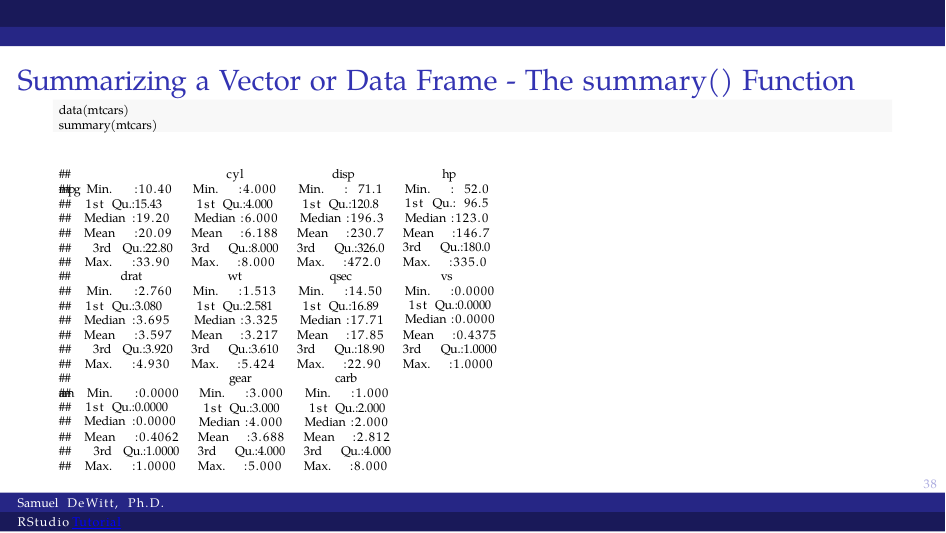

# Summarizing a Vector or Data Frame - The summary() Function
data(mtcars) summary(mtcars)
##	mpg
cyl
Min.  :4.000 1st Qu.:4.000
Median :6.000
Mean  :6.188 3rd Qu.:8.000 Max.  :8.000
wt
Min.  :1.513 1st Qu.:2.581
Median :3.325
Mean  :3.217 3rd Qu.:3.610 Max.  :5.424
gear
Min.  :3.000 1st Qu.:3.000
Median :4.000
Mean  :3.688 3rd Qu.:4.000 Max.  :5.000
disp
Min.  : 71.1 1st Qu.:120.8
Median :196.3
Mean  :230.7 3rd Qu.:326.0 Max.  :472.0
qsec
Min.  :14.50 1st Qu.:16.89
Median :17.71
Mean  :17.85 3rd Qu.:18.90 Max.  :22.90
carb
Min.  :1.000 1st Qu.:2.000
Median :2.000
Mean  :2.812 3rd Qu.:4.000 Max.  :8.000
hp
Min.  : 52.0
1st Qu.: 96.5
Median :123.0
Mean  :146.7 3rd Qu.:180.0 Max.  :335.0
vs
Min.  :0.0000 1st Qu.:0.0000
Median :0.0000
Mean  :0.4375 3rd Qu.:1.0000 Max.  :1.0000
##  Min.  :10.40 ##  1st Qu.:15.43
## Median :19.20
## Mean  :20.09 ##  3rd Qu.:22.80 ## Max.  :33.90
##	drat
##  Min.  :2.760 ##  1st Qu.:3.080
## Median :3.695
## Mean  :3.597 ##  3rd Qu.:3.920 ## Max.  :4.930
##	am
##  Min.  :0.0000 ##  1st Qu.:0.0000
## Median :0.0000
## Mean  :0.4062 ##  3rd Qu.:1.0000 ## Max.  :1.0000
38
Samuel DeWitt, Ph.D. RStudio Tutorial